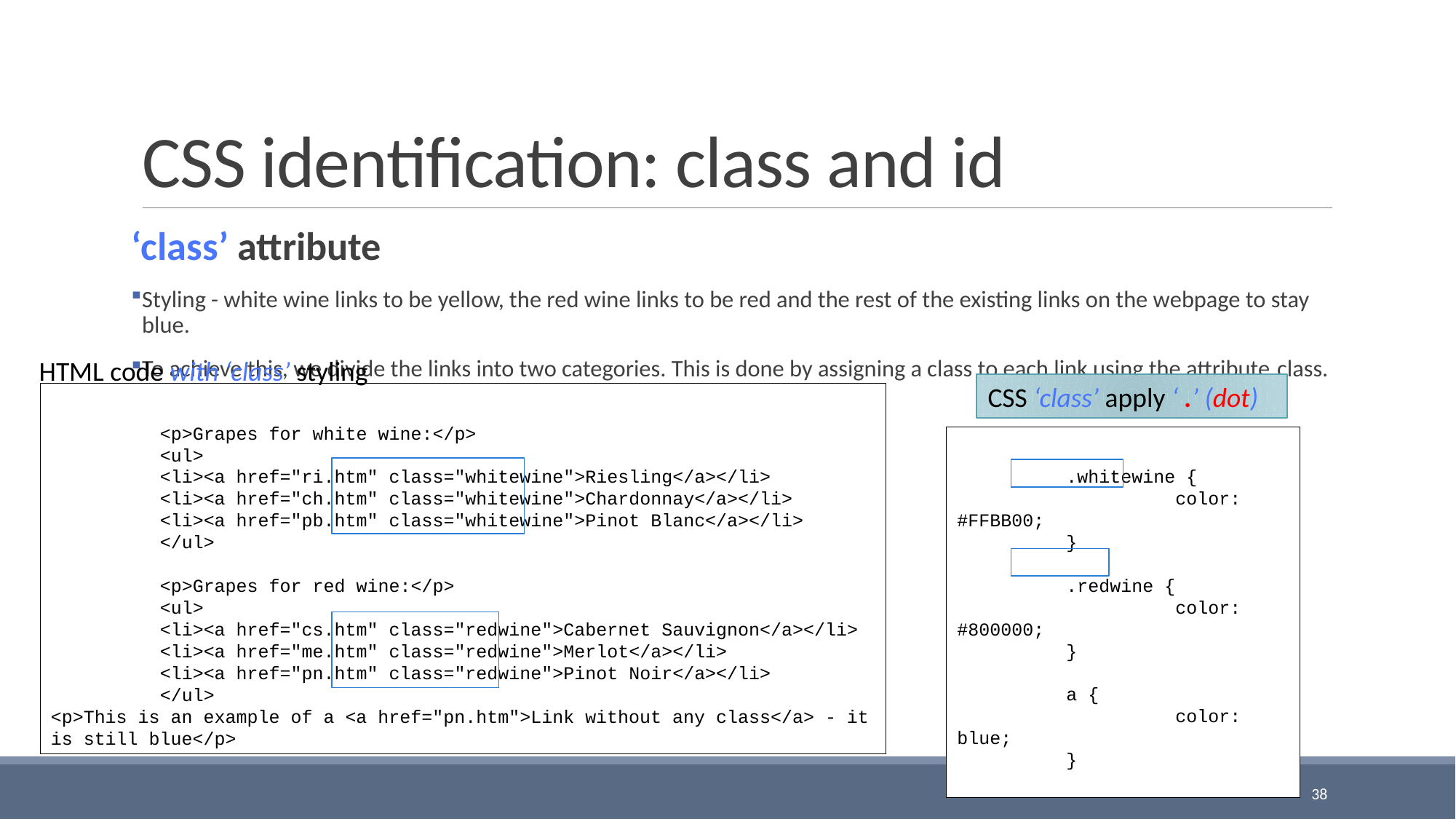

# CSS identification: class and id
‘class’ attribute
Styling - white wine links to be yellow, the red wine links to be red and the rest of the existing links on the webpage to stay blue.
To achieve this, we divide the links into two categories. This is done by assigning a class to each link using the attribute class.

HTML code with ‘class’ styling
CSS ‘class’ apply ‘ .’ (dot)

	<p>Grapes for white wine:</p>
	<ul>
	<li><a href="ri.htm" class="whitewine">Riesling</a></li>
	<li><a href="ch.htm" class="whitewine">Chardonnay</a></li>
	<li><a href="pb.htm" class="whitewine">Pinot Blanc</a></li>
	</ul>

	<p>Grapes for red wine:</p>
	<ul>
	<li><a href="cs.htm" class="redwine">Cabernet Sauvignon</a></li>
	<li><a href="me.htm" class="redwine">Merlot</a></li>
	<li><a href="pn.htm" class="redwine">Pinot Noir</a></li>
	</ul>
<p>This is an example of a <a href="pn.htm">Link without any class</a> - it is still blue</p>

	.whitewine {
		color: #FFBB00;
	}

	.redwine {
		color: #800000;
	}

	a {
		color: blue;
	}

38